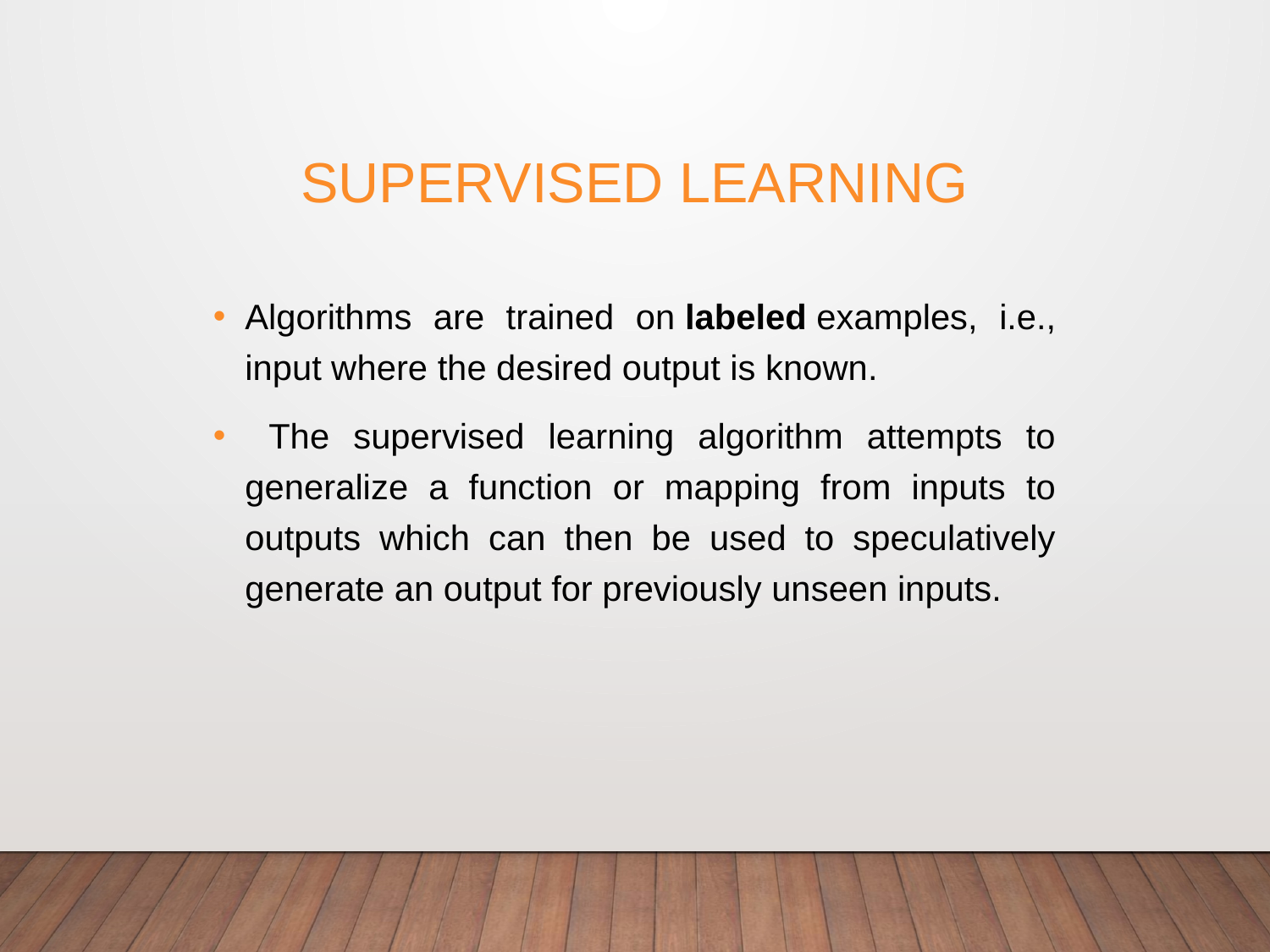

# Supervised learning
Algorithms are trained on labeled examples, i.e., input where the desired output is known.
 The supervised learning algorithm attempts to generalize a function or mapping from inputs to outputs which can then be used to speculatively generate an output for previously unseen inputs.